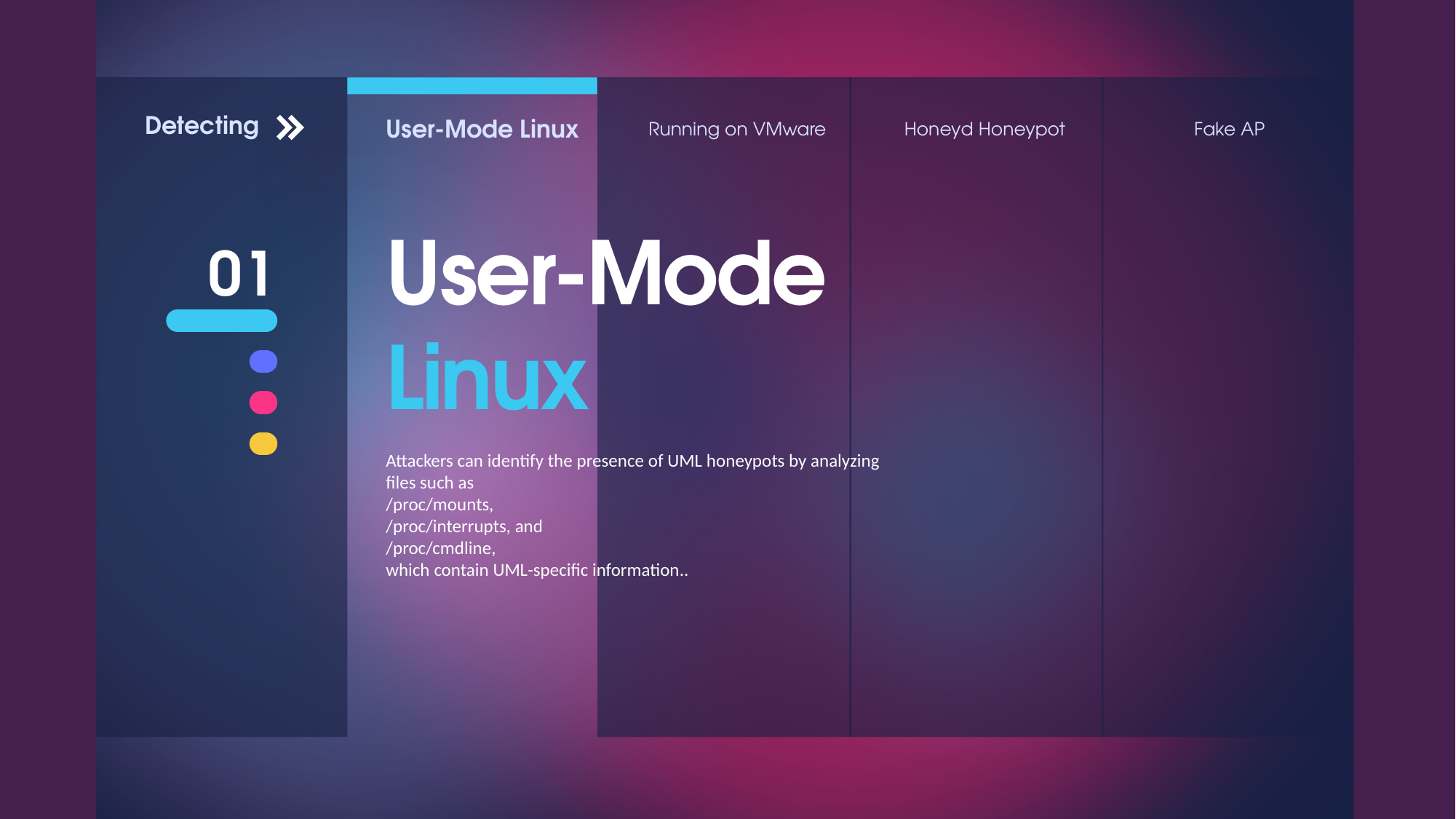

Detecting
User-Mode Linux
Running on VMware
Honeyd Honeypot
Fake AP

User-Mode Linux
01
Attackers can identify the presence of UML honeypots by analyzing files such as
/proc/mounts,
/proc/interrupts, and
/proc/cmdline,
which contain UML-specific information..